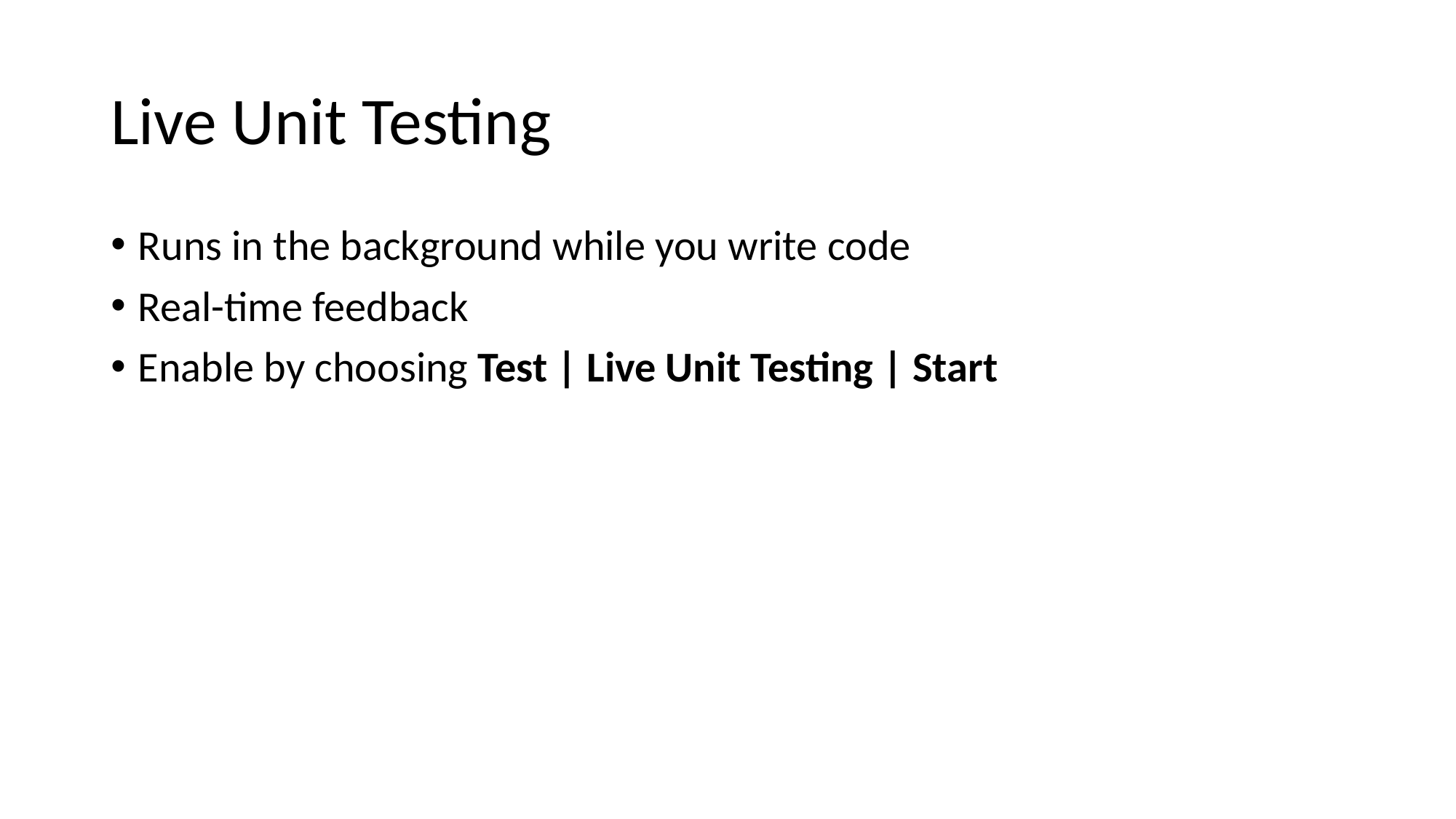

# Live Unit Testing
Runs in the background while you write code
Real-time feedback
Enable by choosing Test | Live Unit Testing | Start